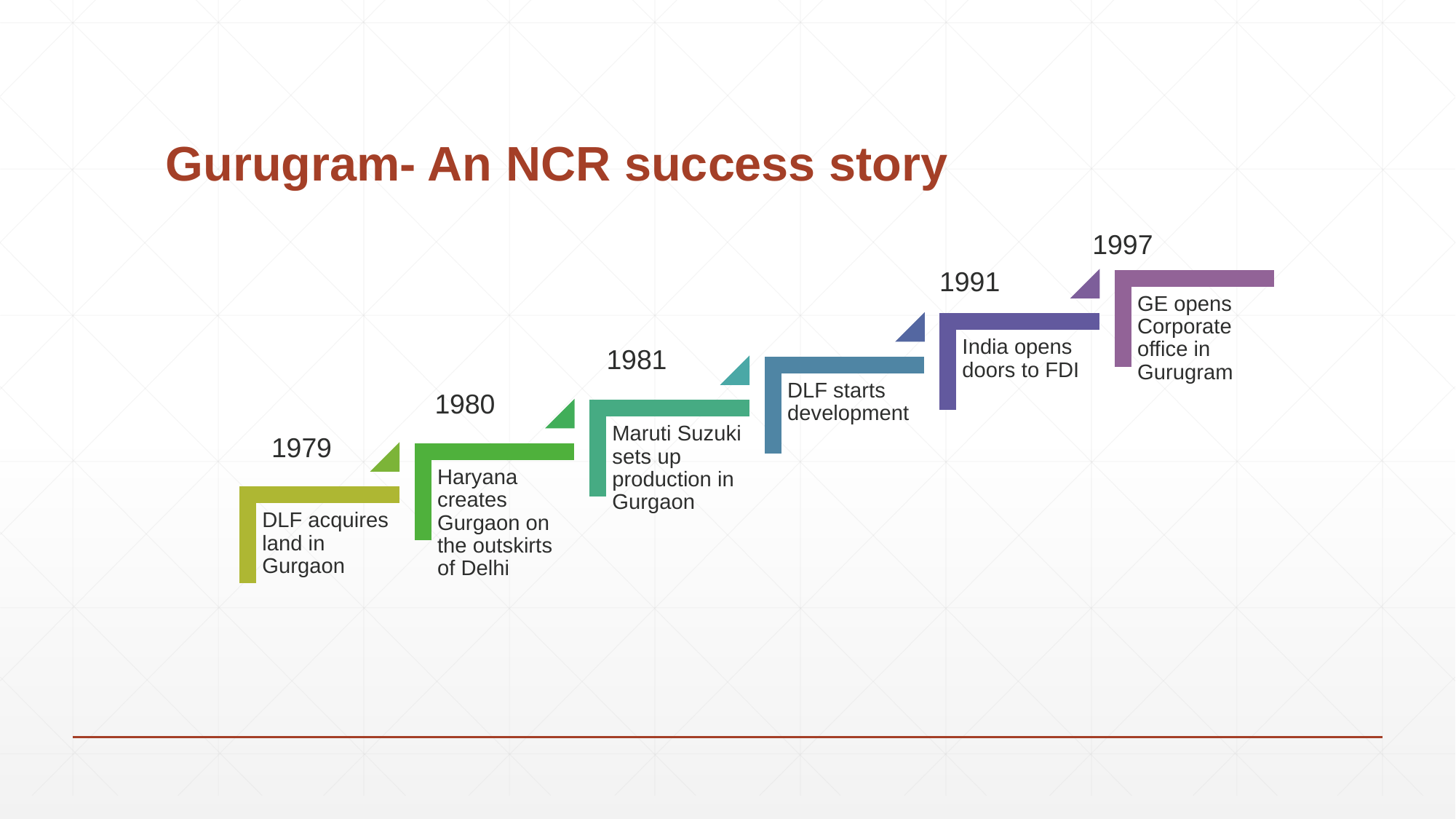

# Gurugram- An NCR success story
DLF acquires land in Gurgaon
Haryana creates Gurgaon on the outskirts of Delhi
Maruti Suzuki sets up production in Gurgaon
DLF starts development
India opens doors to FDI
GE opens Corporate office in Gurugram
1997
1991
1981
1980
1979